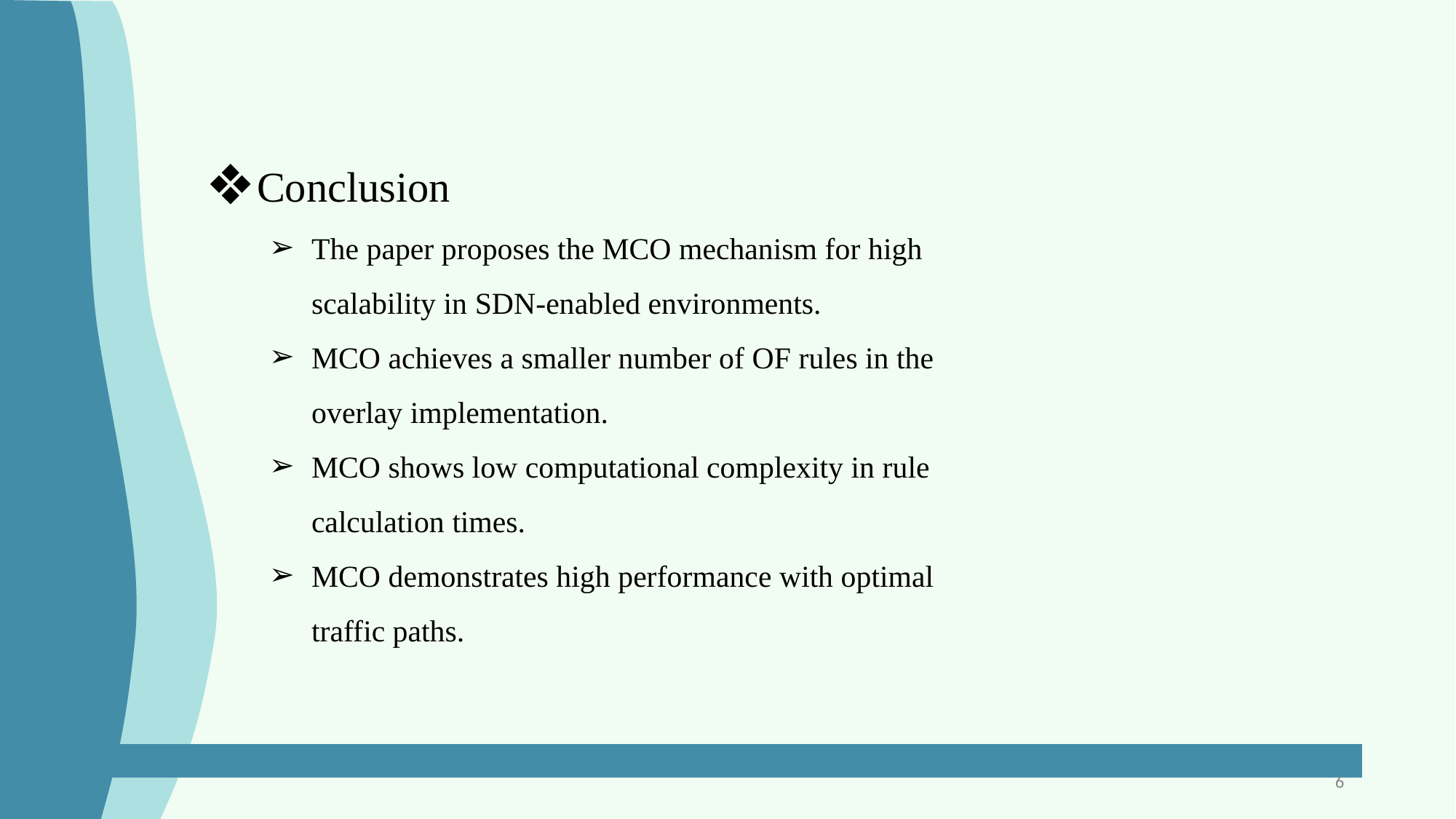

Conclusion
The paper proposes the MCO mechanism for high scalability in SDN-enabled environments.
MCO achieves a smaller number of OF rules in the overlay implementation.
MCO shows low computational complexity in rule calculation times.
MCO demonstrates high performance with optimal traffic paths.

6